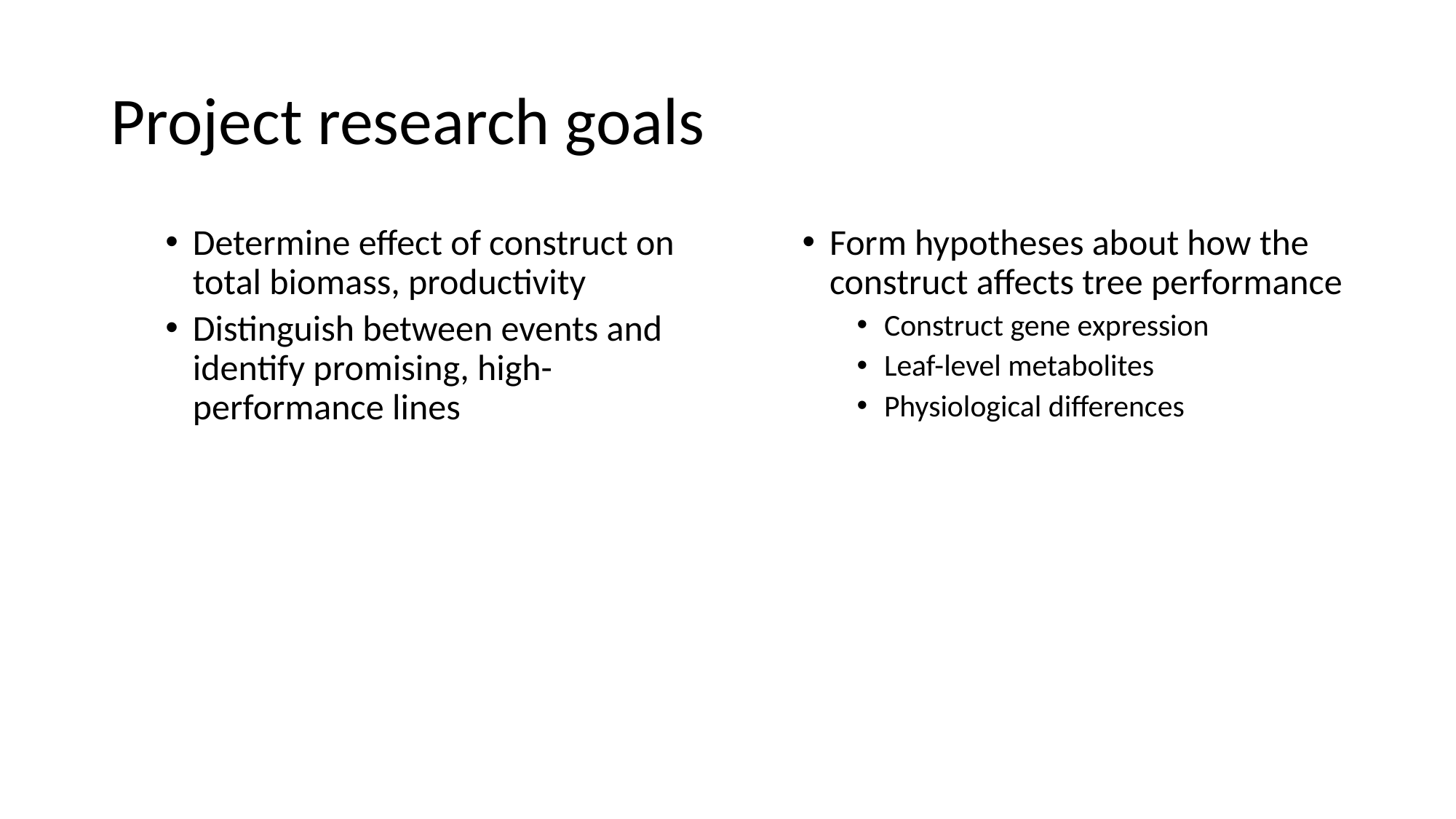

# Project research goals
Determine effect of construct on total biomass, productivity
Distinguish between events and identify promising, high-performance lines

Form hypotheses about how the construct affects tree performance
Construct gene expression
Leaf-level metabolites
Physiological differences